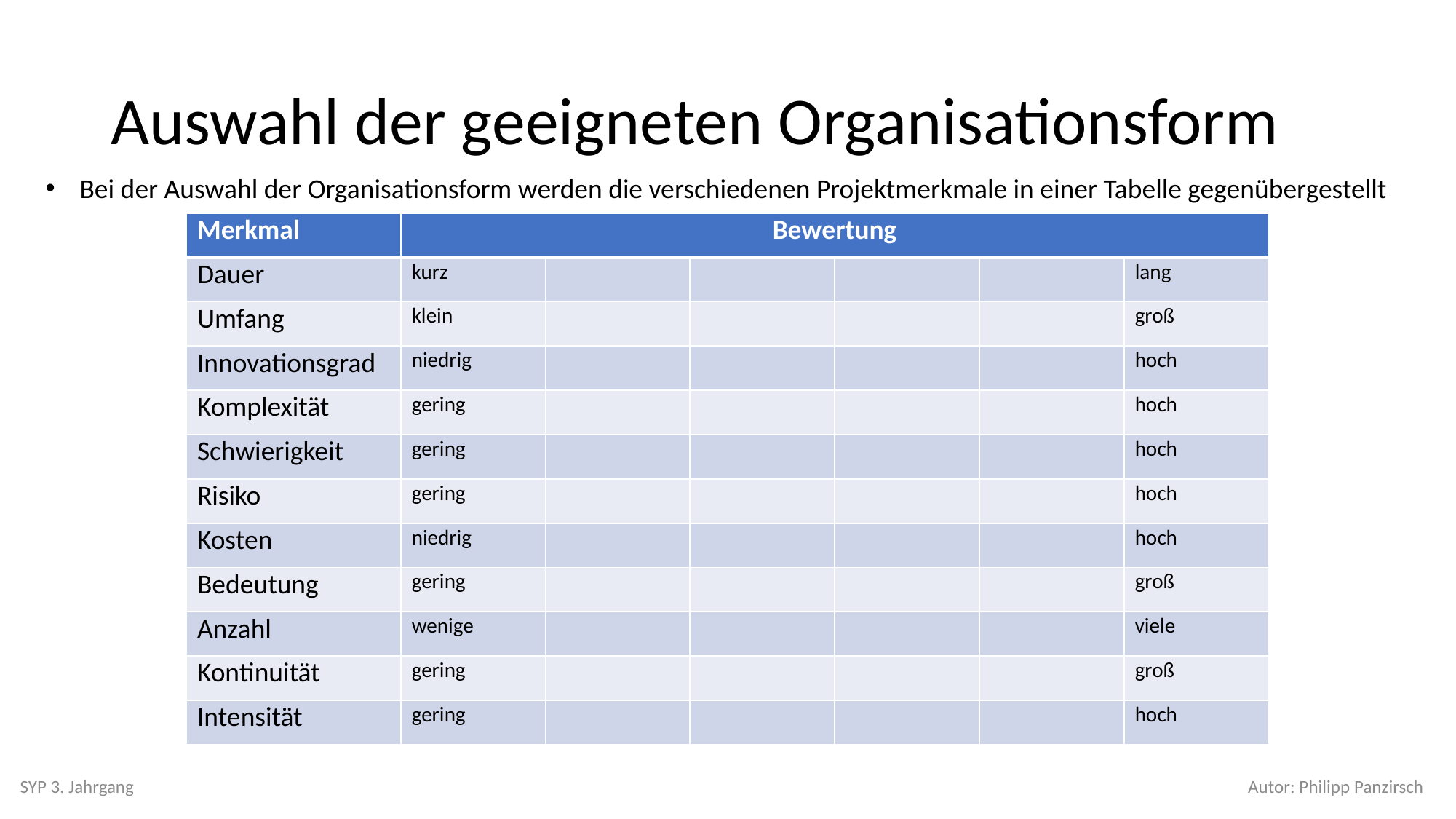

# Auswahl der geeigneten Organisationsform
Bei der Auswahl der Organisationsform werden die verschiedenen Projektmerkmale in einer Tabelle gegenübergestellt
| Merkmal | Bewertung |  |  |  |  |  |
| --- | --- | --- | --- | --- | --- | --- |
| Dauer | kurz |  |  |  |  | lang |
| Umfang | klein |  |  |  |  | groß |
| Innovationsgrad | niedrig |  |  |  |  | hoch |
| Komplexität | gering |  |  |  |  | hoch |
| Schwierigkeit | gering |  |  |  |  | hoch |
| Risiko | gering |  |  |  |  | hoch |
| Kosten | niedrig |  |  |  |  | hoch |
| Bedeutung | gering |  |  |  |  | groß |
| Anzahl | wenige |  |  |  |  | viele |
| Kontinuität | gering |  |  |  |  | groß |
| Intensität | gering |  |  |  |  | hoch |
SYP 3. Jahrgang
Autor: Philipp Panzirsch